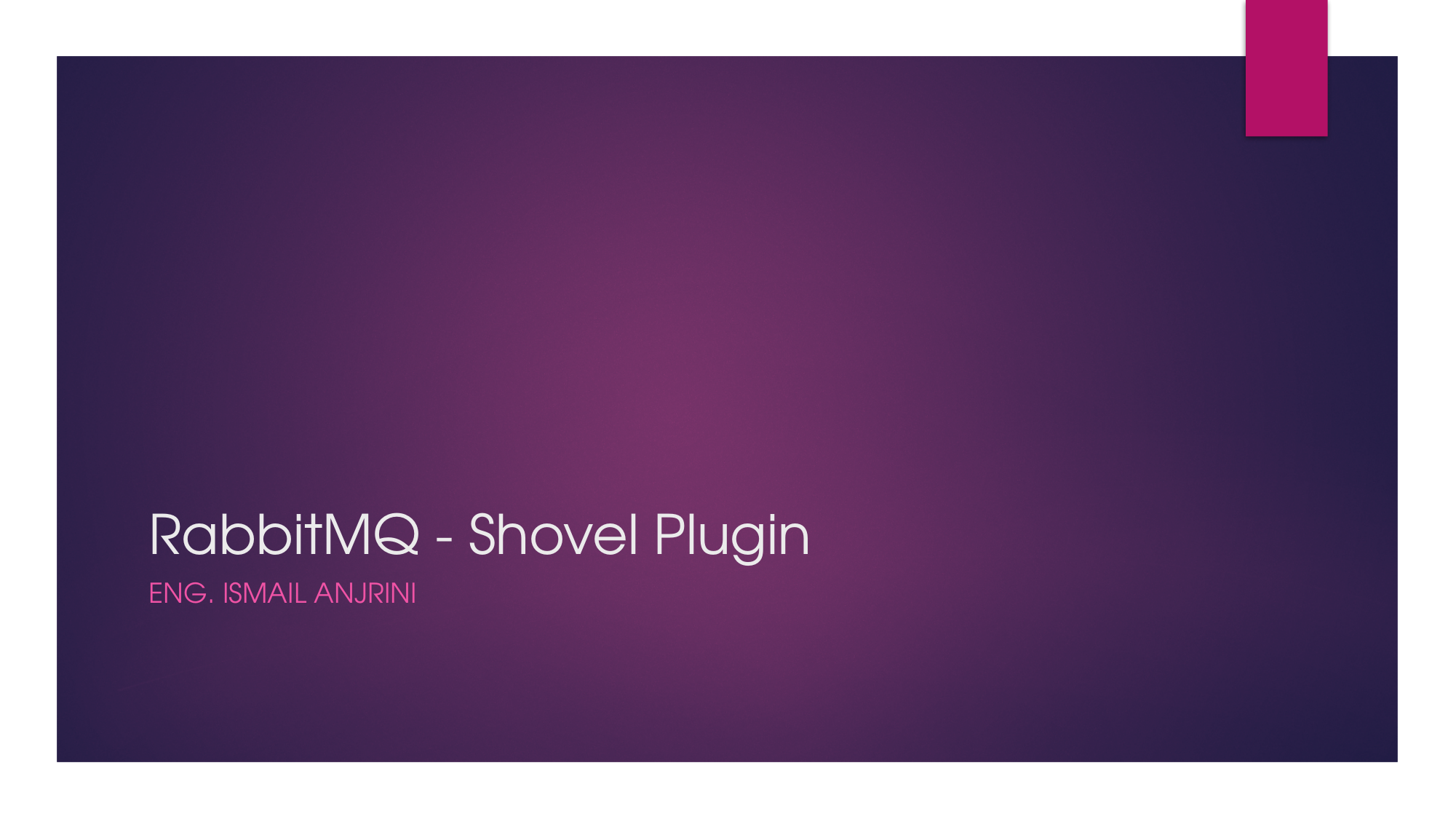

# RabbitMQ - Shovel Plugin
Eng. Ismail Anjrini